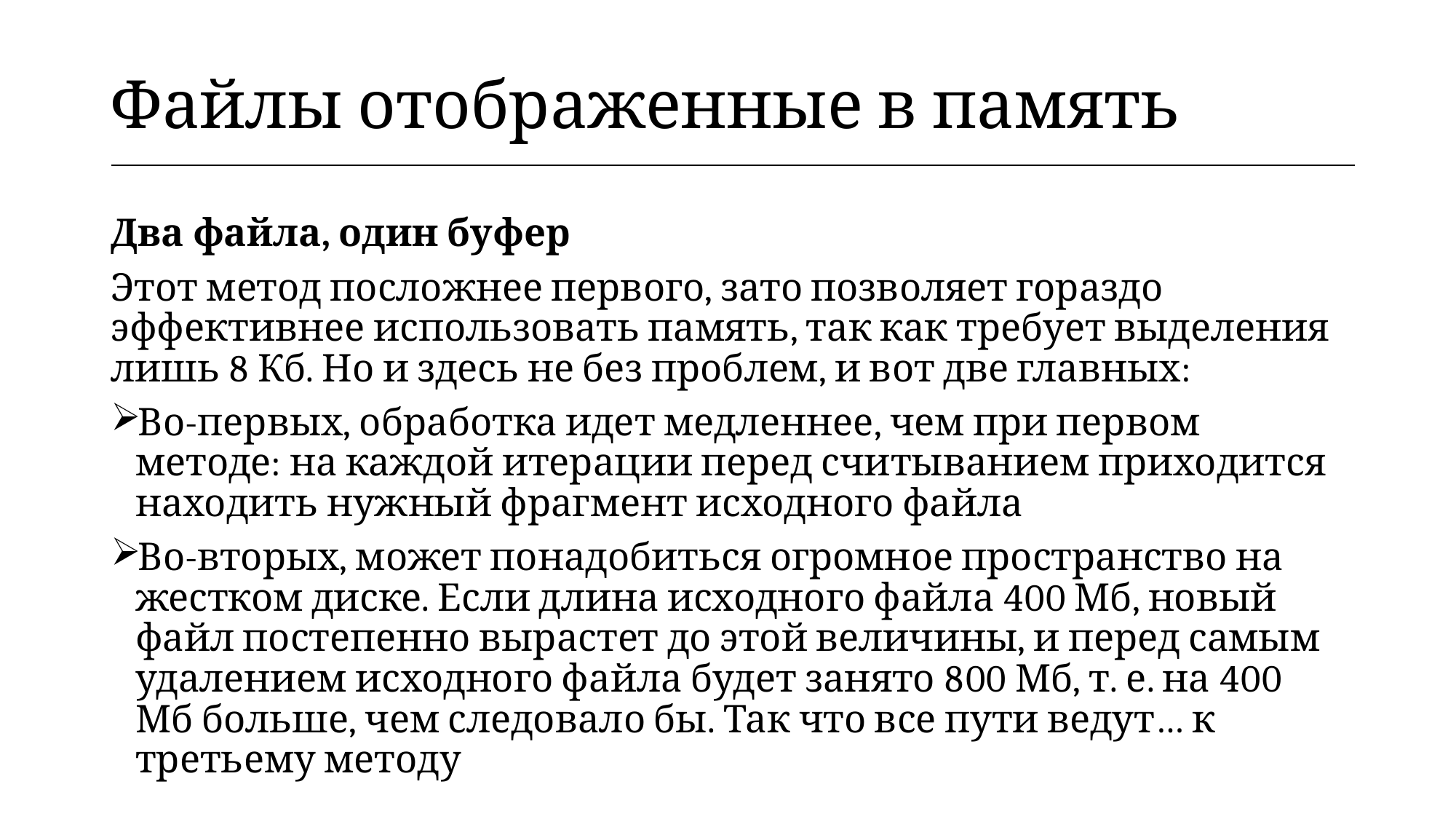

| Файлы отображенные в память |
| --- |
Два файла, один буфер
Этот метод посложнее первого, зато позволяет гораздо эффективнее использовать память, так как требует выделения лишь 8 Кб. Но и здесь не без проблем, и вот две главных:
Во-первых, обработка идет медленнее, чем при первом методе: на каждой итерации перед считыванием приходится находить нужный фрагмент исходного файла
Во-вторых, может понадобиться огромное пространство на жестком диске. Если длина исходного файла 400 Мб, новый файл постепенно вырастет до этой величины, и перед самым удалением исходного файла будет занято 800 Мб, т. е. на 400 Мб больше, чем следовало бы. Так что все пути ведут… к третьему методу